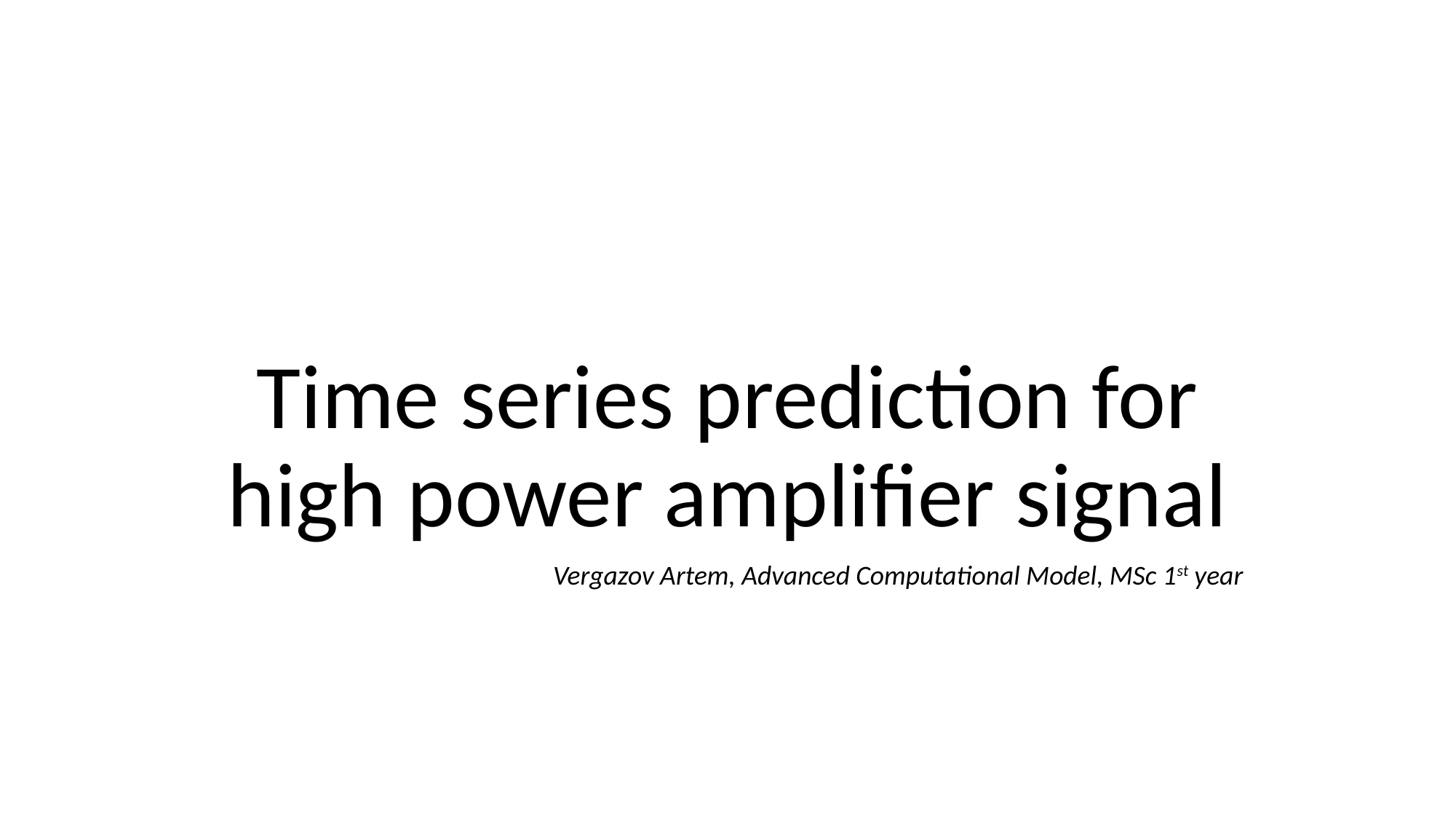

# Time series prediction for high power amplifier signal
Vergazov Artem, Advanced Computational Model, MSc 1st year